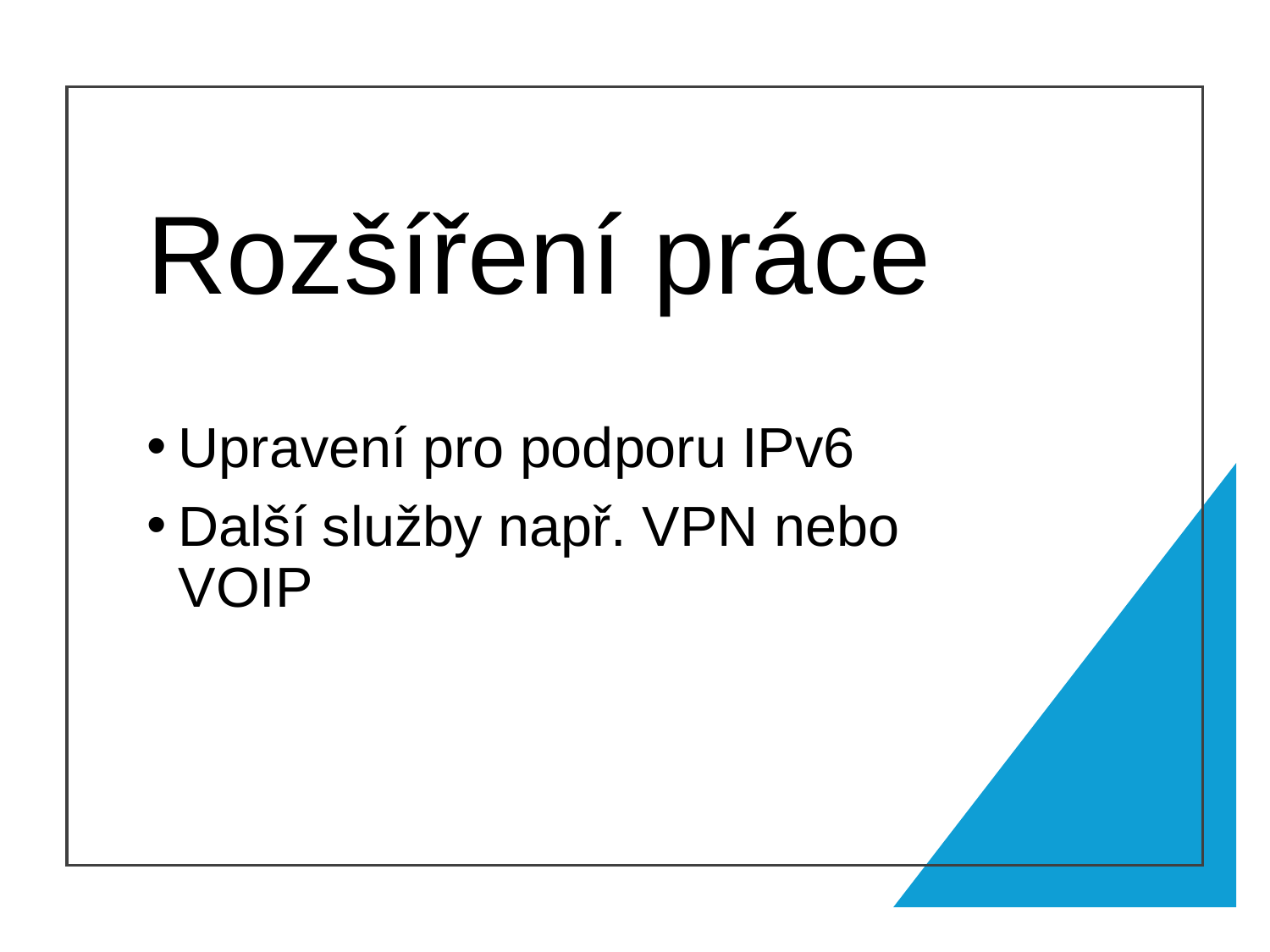

# Rozšíření práce
Upravení pro podporu IPv6
Další služby např. VPN nebo VOIP